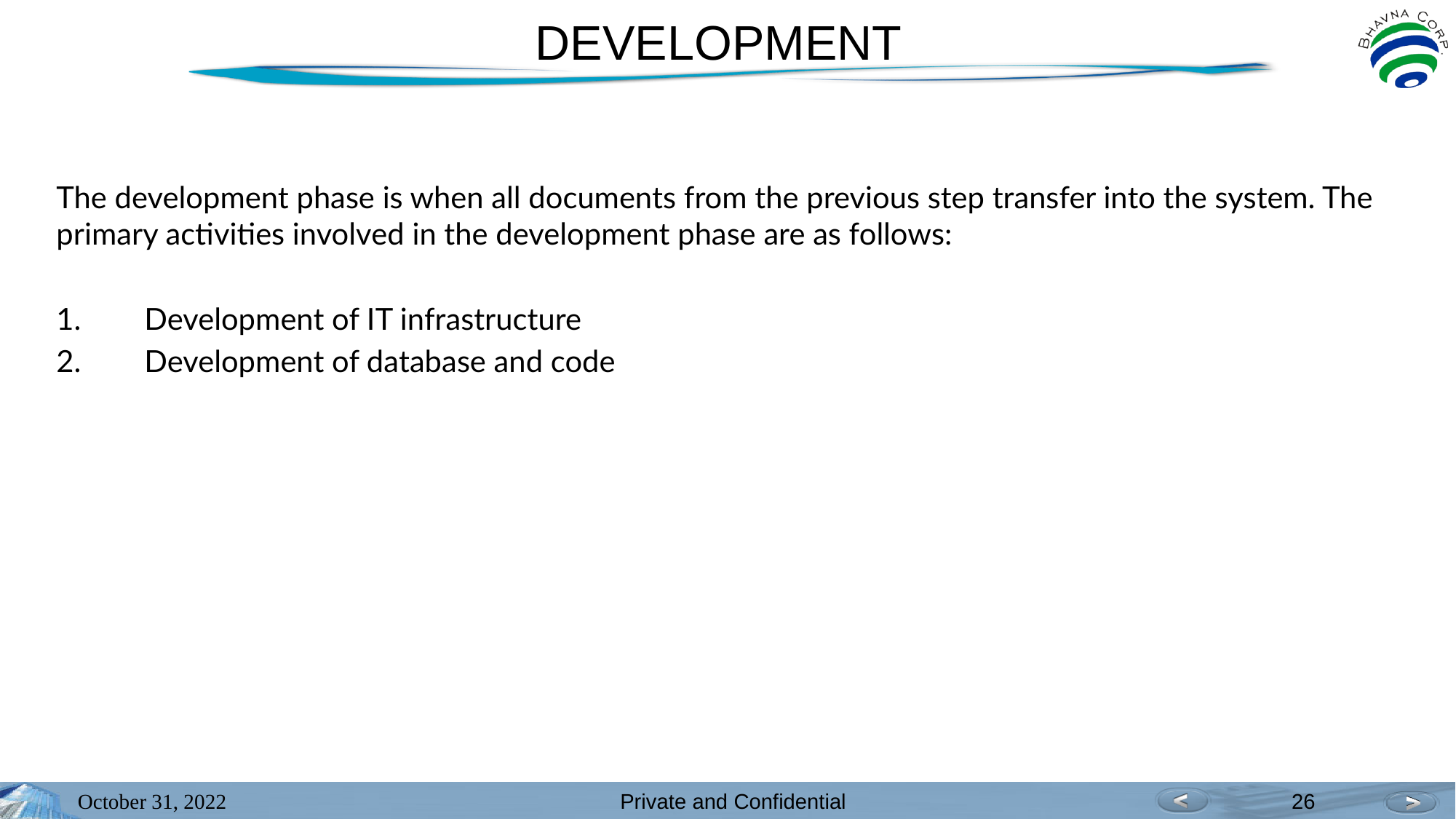

# DEVELOPMENT
The development phase is when all documents from the previous step transfer into the system. The primary activities involved in the development phase are as follows:

      Development of IT infrastructure
      Development of database and code

October 31, 2022